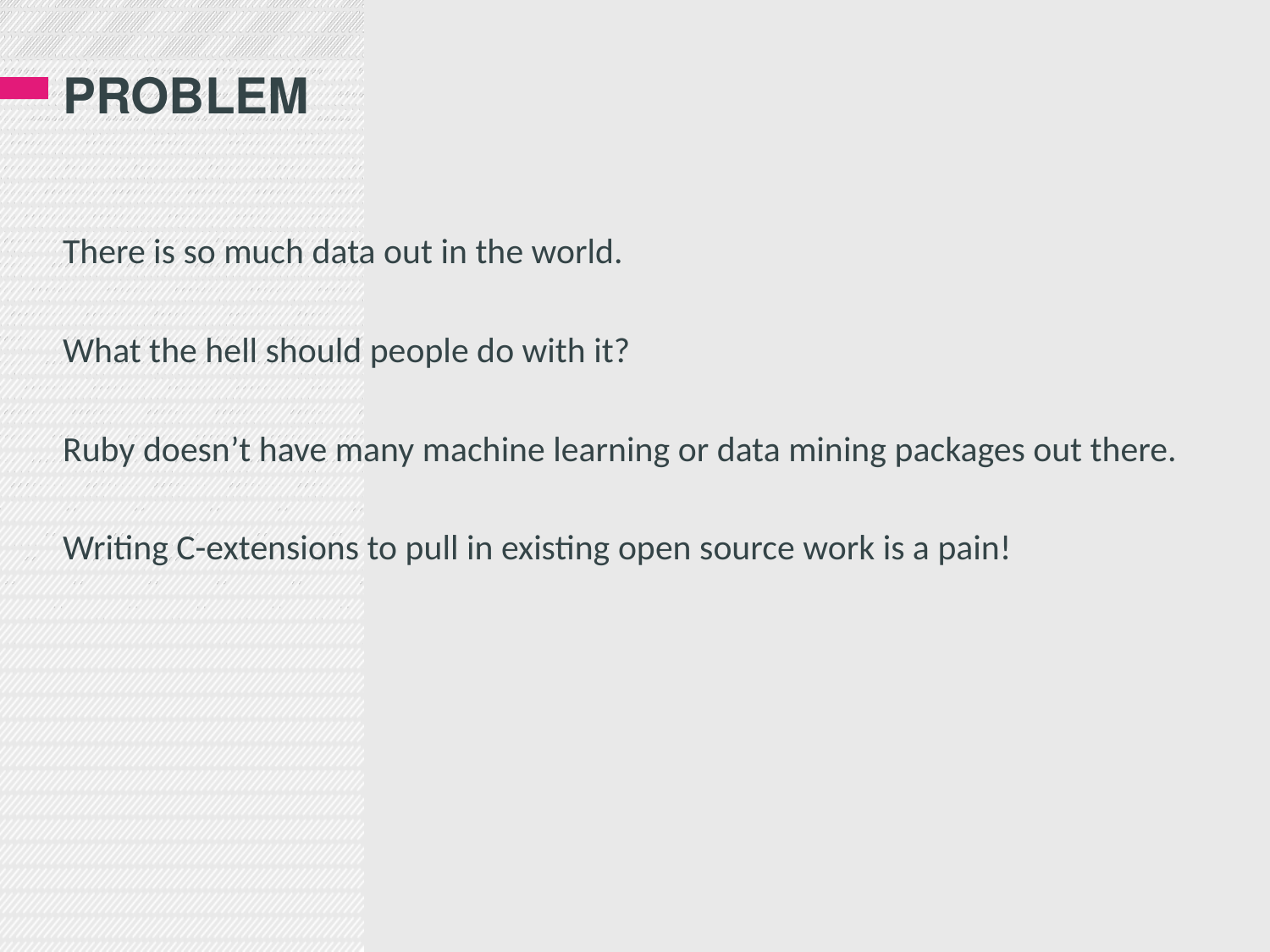

# Problem
There is so much data out in the world.

What the hell should people do with it?

Ruby doesn’t have many machine learning or data mining packages out there.

Writing C-extensions to pull in existing open source work is a pain!